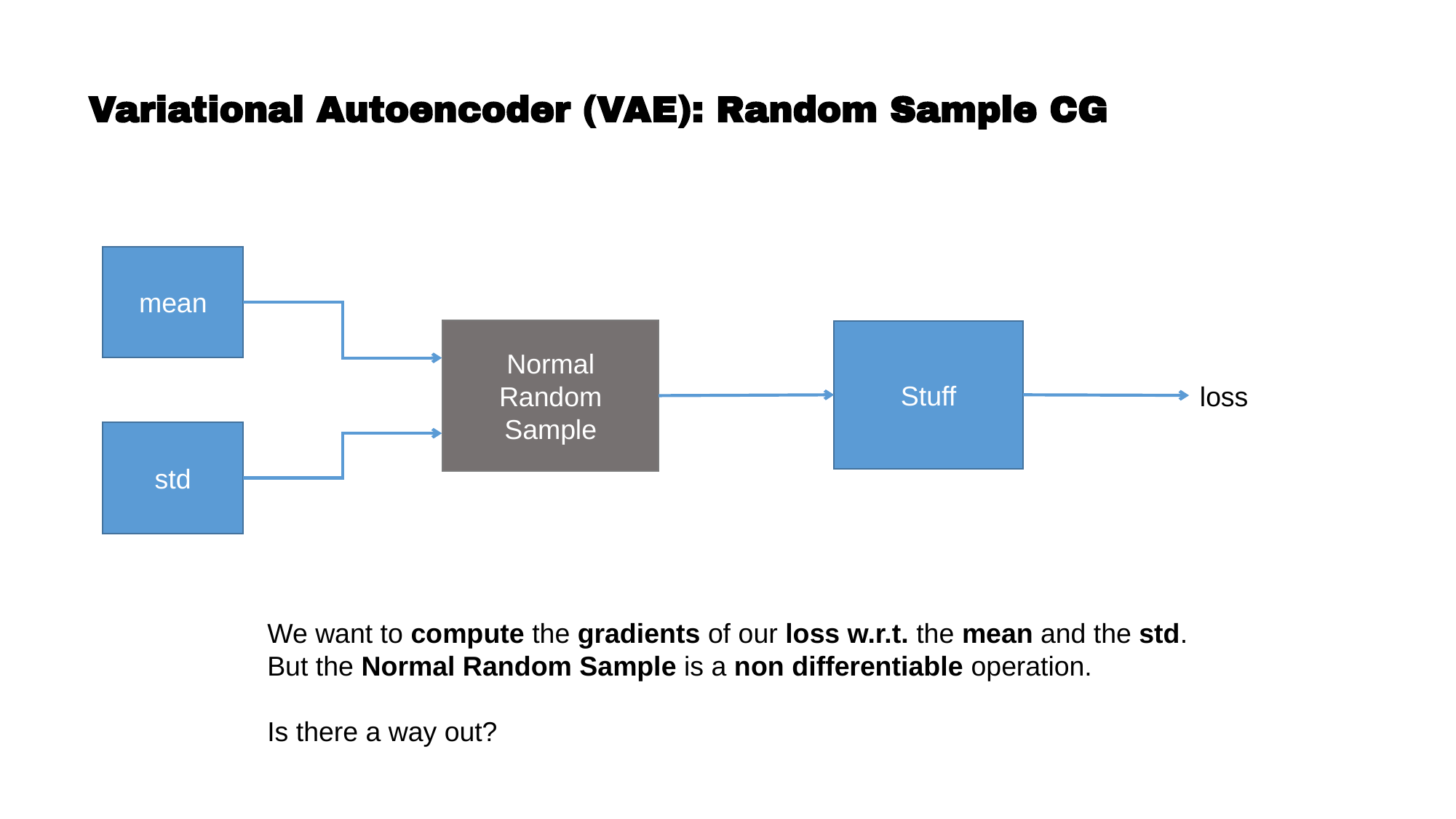

# Variational Autoencoder (VAE): Random Sample CG
mean

Normal
Random
Sample
Stuff
loss

std
We want to compute the gradients of our loss w.r.t. the mean and the std.
But the Normal Random Sample is a non differentiable operation.

Is there a way out?